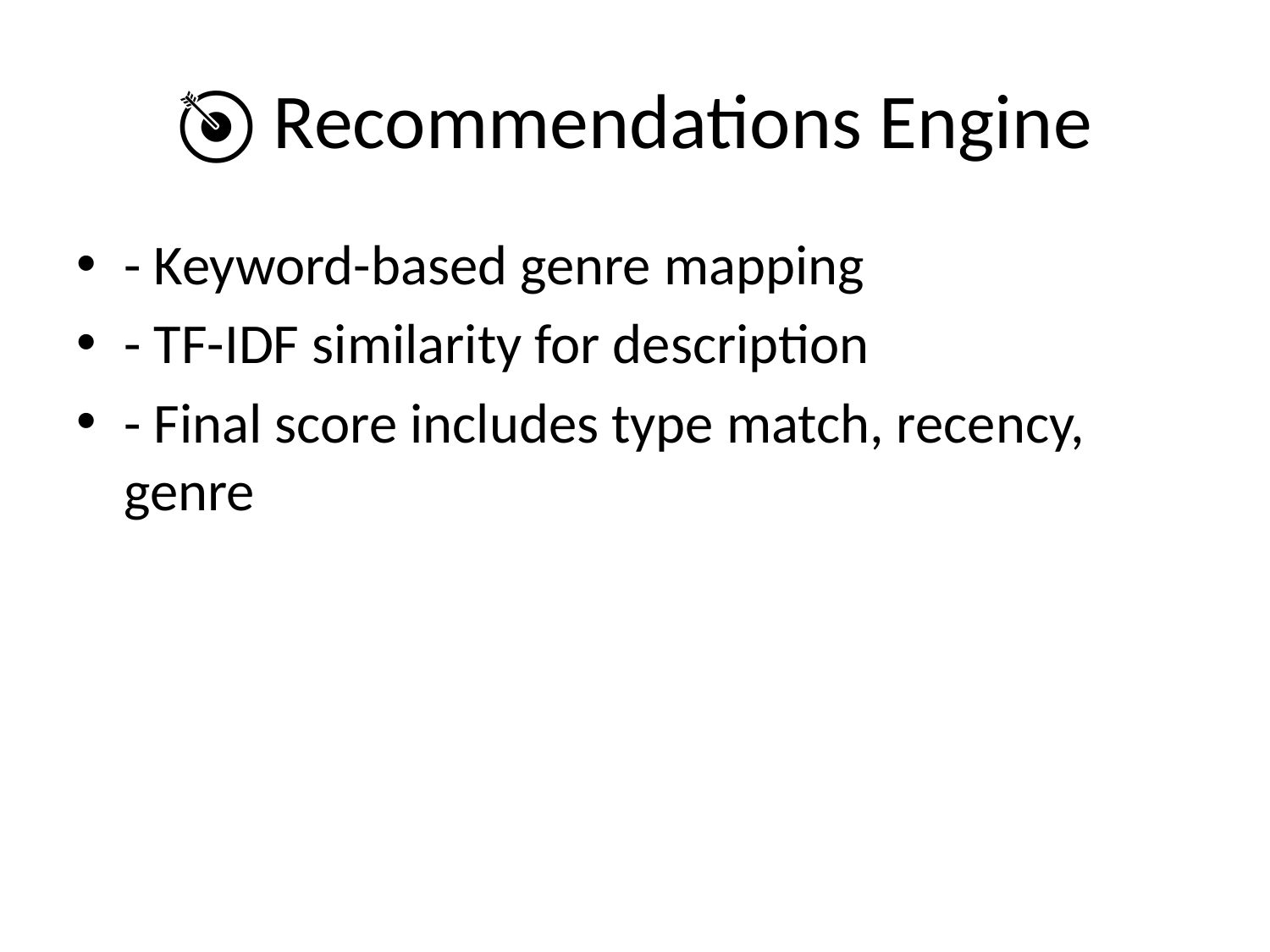

# 🎯 Recommendations Engine
- Keyword-based genre mapping
- TF-IDF similarity for description
- Final score includes type match, recency, genre